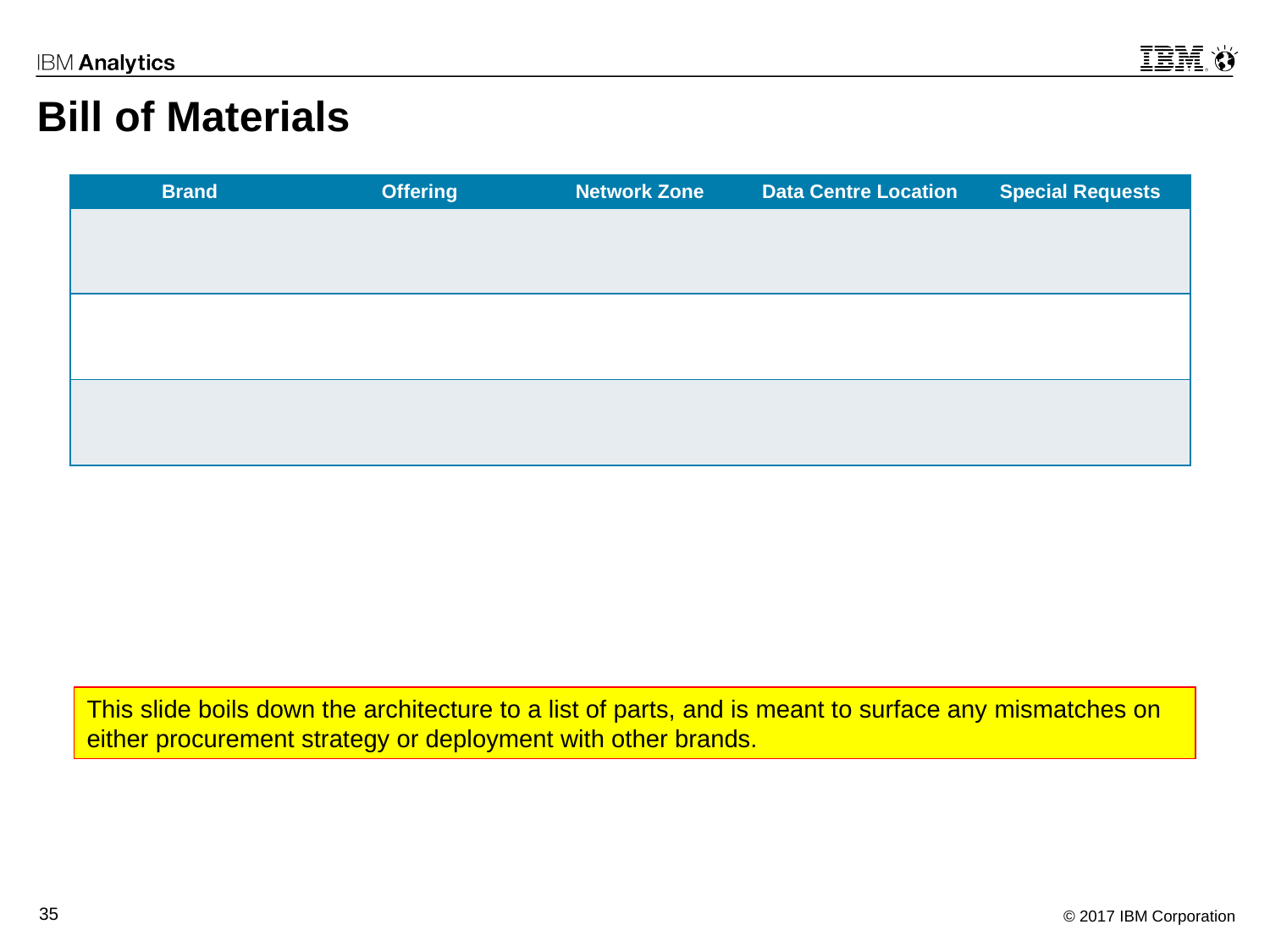

# Bill of Materials
| Brand | Offering | Network Zone | Data Centre Location | Special Requests |
| --- | --- | --- | --- | --- |
|  |  |  |  |  |
|  |  |  |  |  |
|  |  |  |  |  |
This slide boils down the architecture to a list of parts, and is meant to surface any mismatches on
either procurement strategy or deployment with other brands.